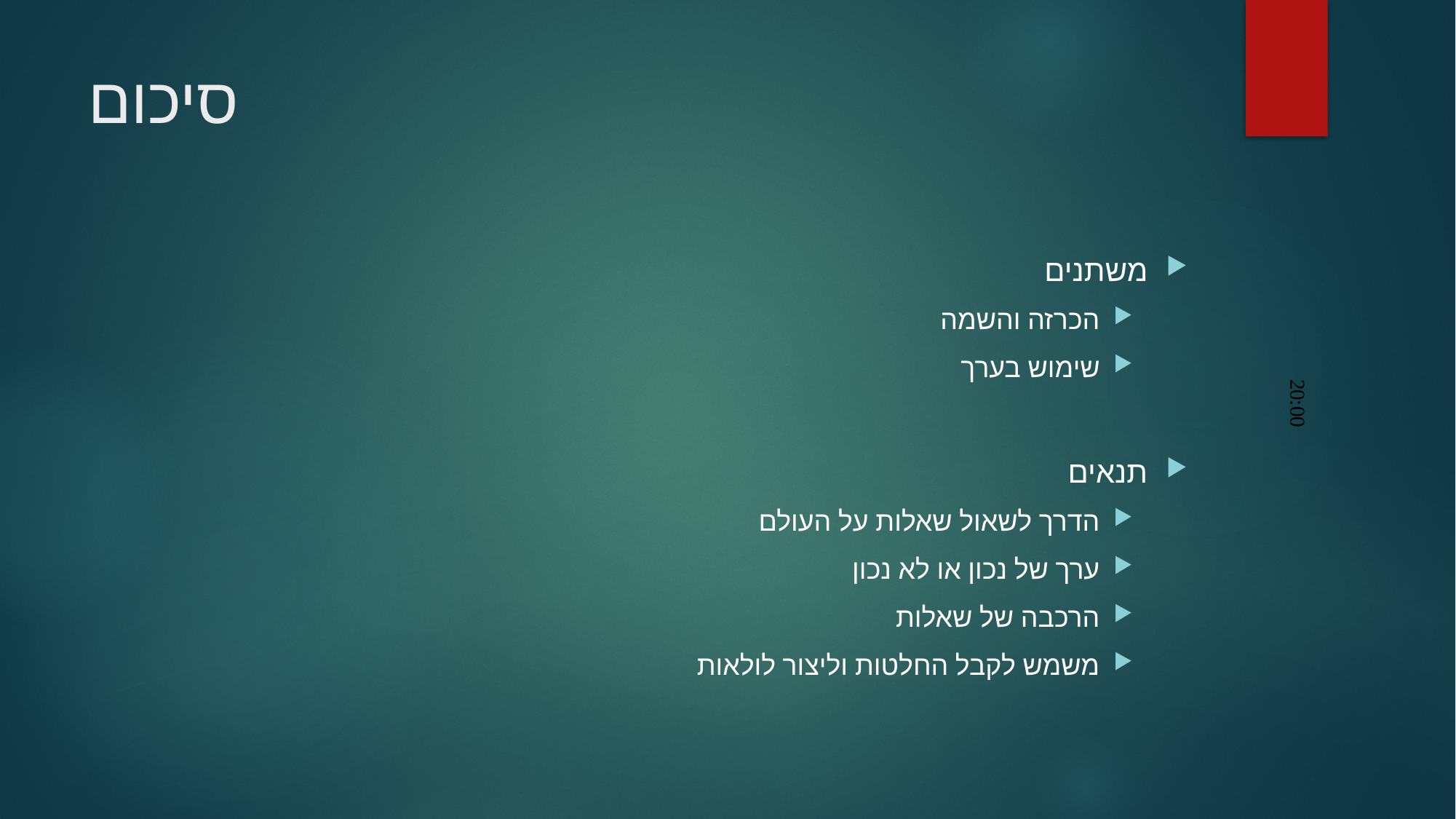

# סיכום
משתנים
הכרזה והשמה
שימוש בערך

תנאים
הדרך לשאול שאלות על העולם
ערך של נכון או לא נכון
הרכבה של שאלות
משמש לקבל החלטות וליצור לולאות
20:00